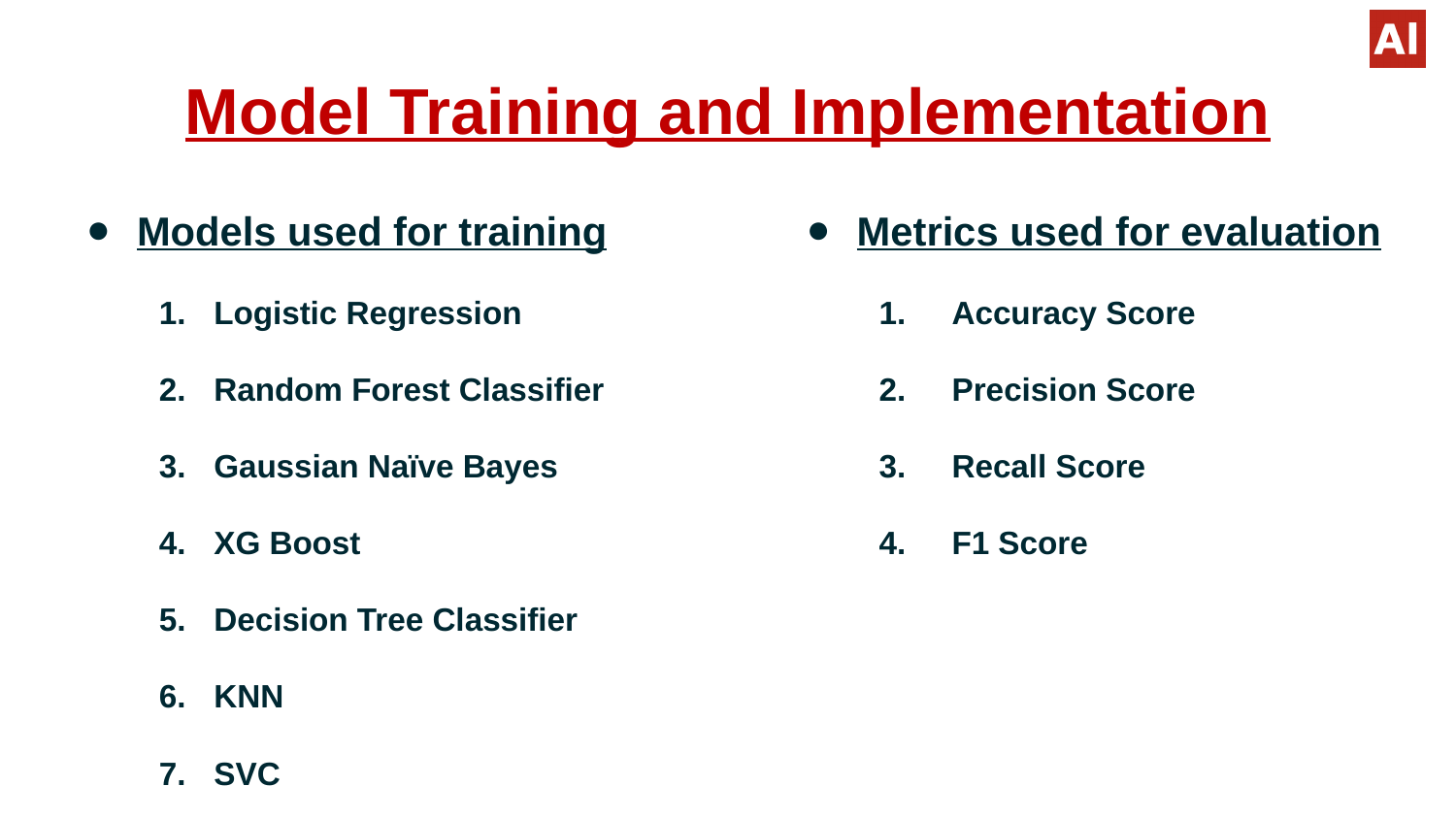

# Model Training and Implementation
Models used for training
Logistic Regression
Random Forest Classifier
Gaussian Naïve Bayes
XG Boost
Decision Tree Classifier
KNN
SVC
Metrics used for evaluation
Accuracy Score
Precision Score
Recall Score
F1 Score